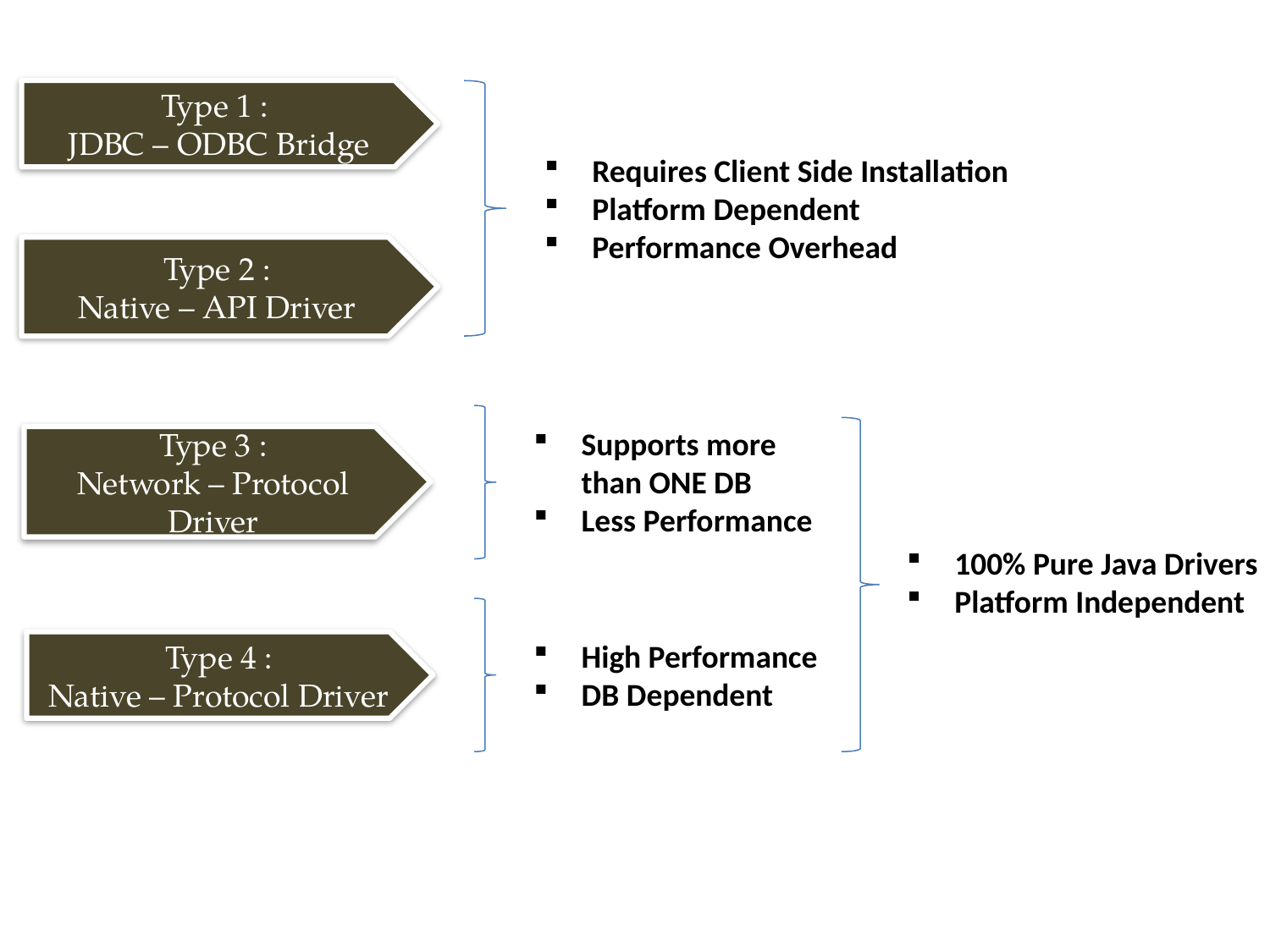

Type 1 :
JDBC – ODBC Bridge

Requires Client Side Installation
Platform Dependent
Performance Overhead
Type 2 :
Native – API Driver

Supports more than ONE DB
Less Performance
Type 3 :
Network – Protocol Driver
100% Pure Java Drivers
Platform Independent

High Performance
DB Dependent
Type 4 :
Native – Protocol Driver